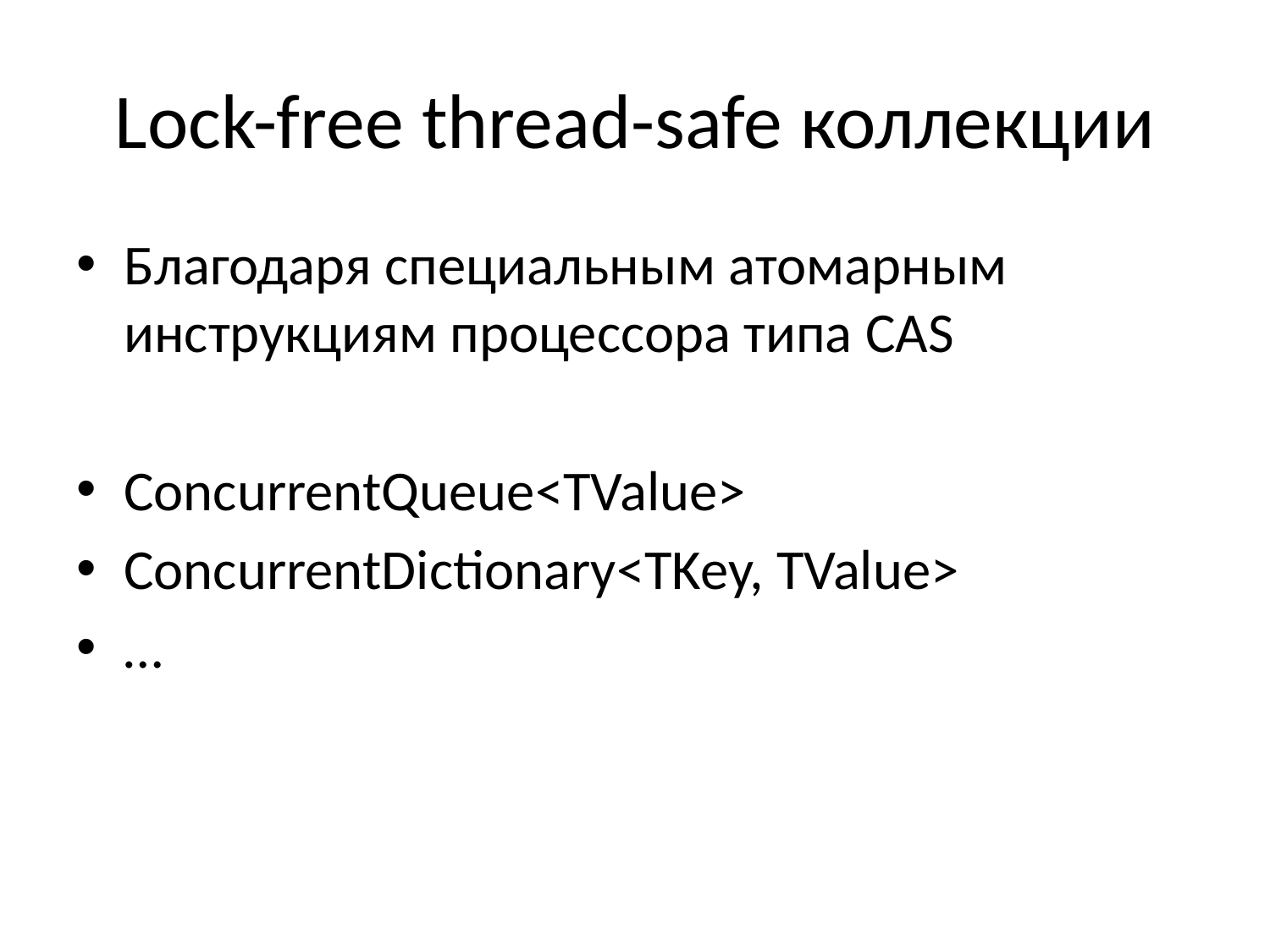

# Lock-free thread-safe коллекции
Благодаря специальным атомарным инструкциям процессора типа CAS

ConcurrentQueue<TValue>
ConcurrentDictionary<TKey, TValue>
…